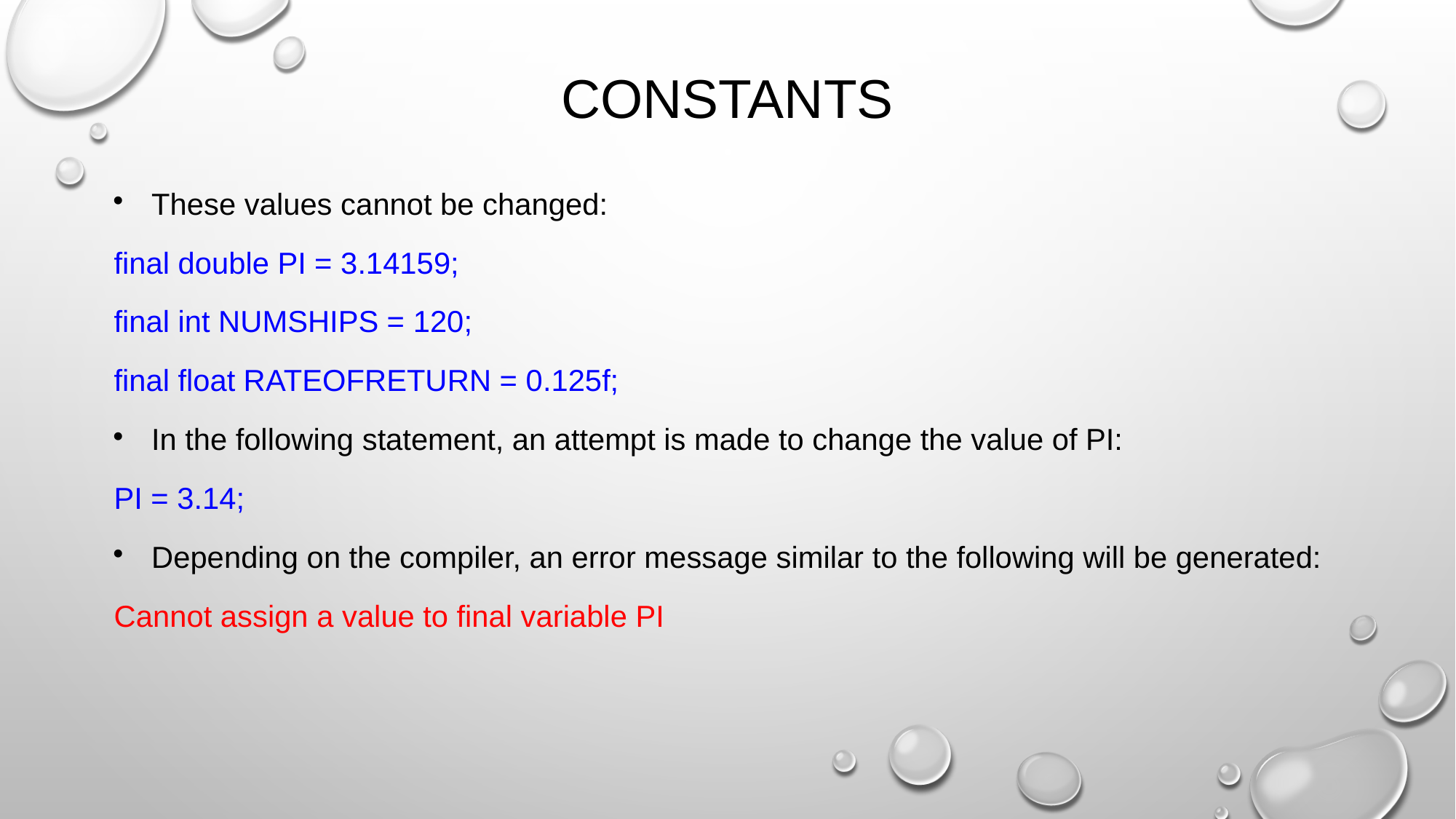

# Constants
These values cannot be changed:
final double PI = 3.14159;
final int NUMSHIPS = 120;
final float RATEOFRETURN = 0.125f;
In the following statement, an attempt is made to change the value of PI:
PI = 3.14;
Depending on the compiler, an error message similar to the following will be generated:
Cannot assign a value to final variable PI